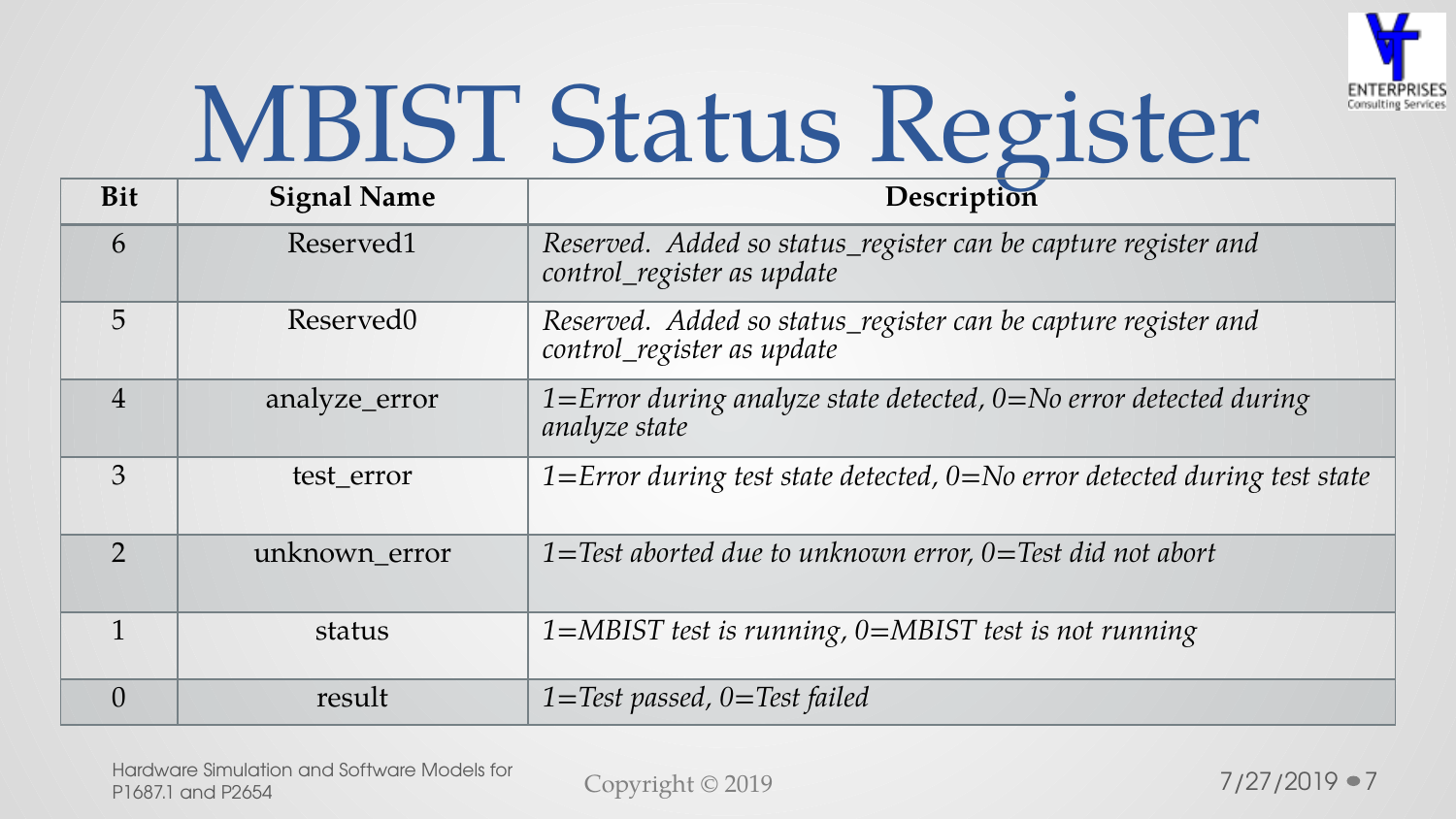

# MBIST Status Register
| Bit | Signal Name | Description |
| --- | --- | --- |
| 6 | Reserved1 | Reserved. Added so status\_register can be capture register and control\_register as update |
| 5 | Reserved0 | Reserved. Added so status\_register can be capture register and control\_register as update |
| 4 | analyze\_error | 1=Error during analyze state detected, 0=No error detected during analyze state |
| 3 | test\_error | 1=Error during test state detected, 0=No error detected during test state |
| 2 | unknown\_error | 1=Test aborted due to unknown error, 0=Test did not abort |
| 1 | status | 1=MBIST test is running, 0=MBIST test is not running |
| 0 | result | 1=Test passed, 0=Test failed |
Hardware Simulation and Software Models for P1687.1 and P2654
7/27/2019
7